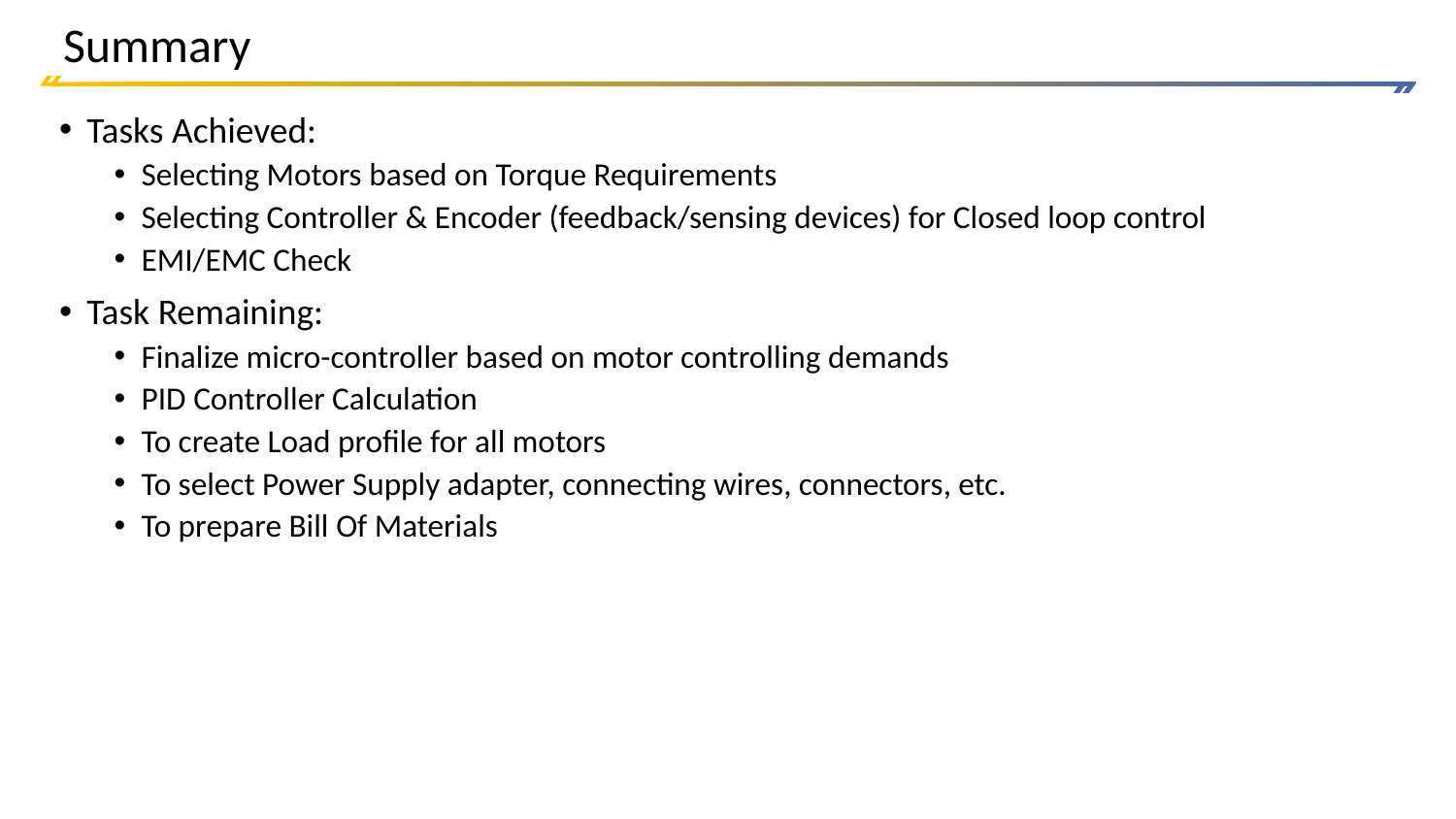

# Summary
Tasks Achieved:
Selecting Motors based on Torque Requirements
Selecting Controller & Encoder (feedback/sensing devices) for Closed loop control
EMI/EMC Check
Task Remaining:
Finalize micro-controller based on motor controlling demands
PID Controller Calculation
To create Load profile for all motors
To select Power Supply adapter, connecting wires, connectors, etc.
To prepare Bill Of Materials